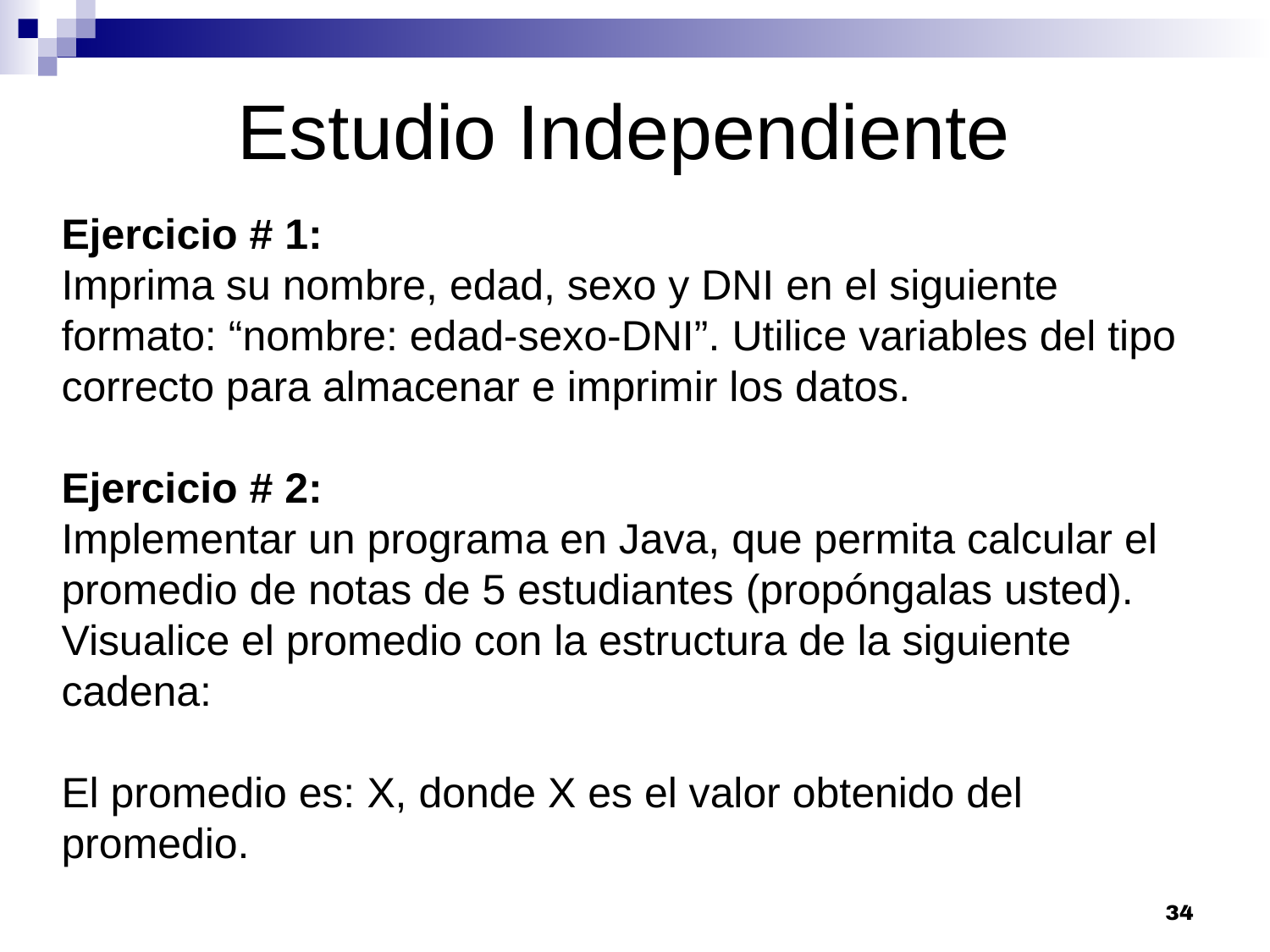

# Estudio Independiente
Ejercicio # 1:
Imprima su nombre, edad, sexo y DNI en el siguiente formato: “nombre: edad-sexo-DNI”. Utilice variables del tipo correcto para almacenar e imprimir los datos.
Ejercicio # 2:
Implementar un programa en Java, que permita calcular el promedio de notas de 5 estudiantes (propóngalas usted). Visualice el promedio con la estructura de la siguiente cadena:

El promedio es: X, donde X es el valor obtenido del promedio.
34